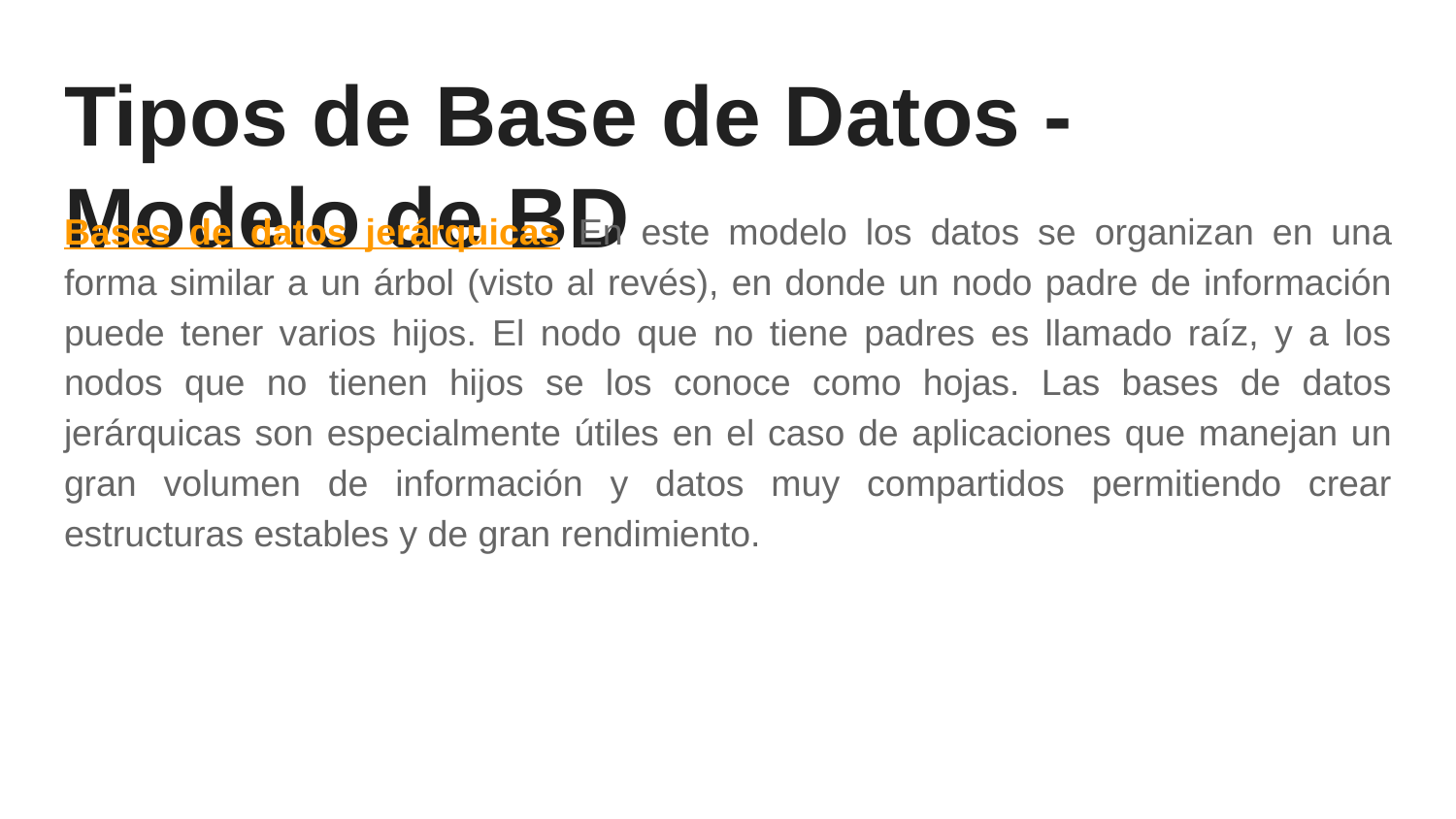

# Tipos de Base de Datos - Modelo de BD
Bases de datos jerárquicas En este modelo los datos se organizan en una forma similar a un árbol (visto al revés), en donde un nodo padre de información puede tener varios hijos. El nodo que no tiene padres es llamado raíz, y a los nodos que no tienen hijos se los conoce como hojas. Las bases de datos jerárquicas son especialmente útiles en el caso de aplicaciones que manejan un gran volumen de información y datos muy compartidos permitiendo crear estructuras estables y de gran rendimiento.